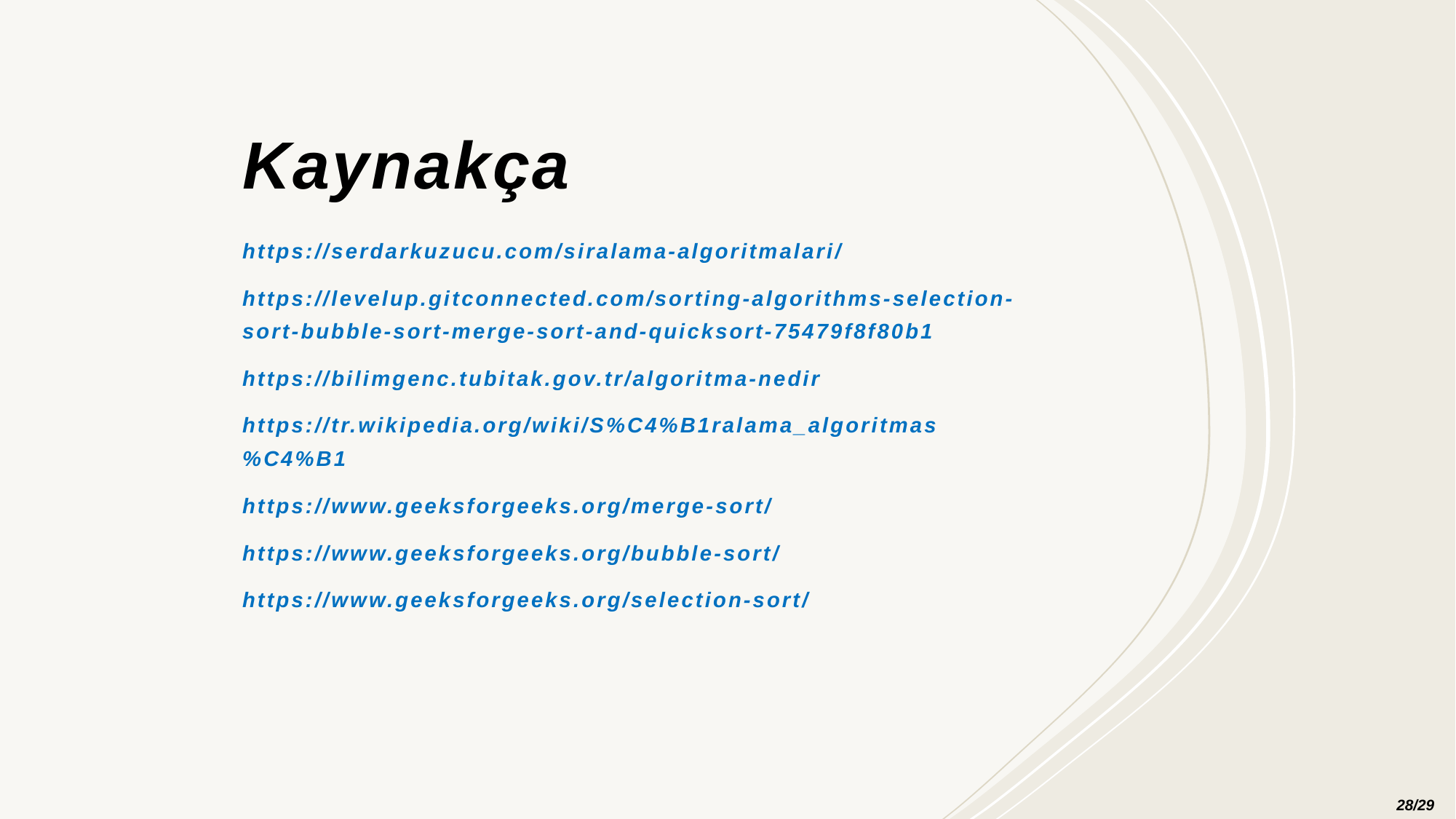

# Kaynakça
https://serdarkuzucu.com/siralama-algoritmalari/
https://levelup.gitconnected.com/sorting-algorithms-selection-sort-bubble-sort-merge-sort-and-quicksort-75479f8f80b1
https://bilimgenc.tubitak.gov.tr/algoritma-nedir
https://tr.wikipedia.org/wiki/S%C4%B1ralama_algoritmas%C4%B1
https://www.geeksforgeeks.org/merge-sort/
https://www.geeksforgeeks.org/bubble-sort/
https://www.geeksforgeeks.org/selection-sort/

28/29